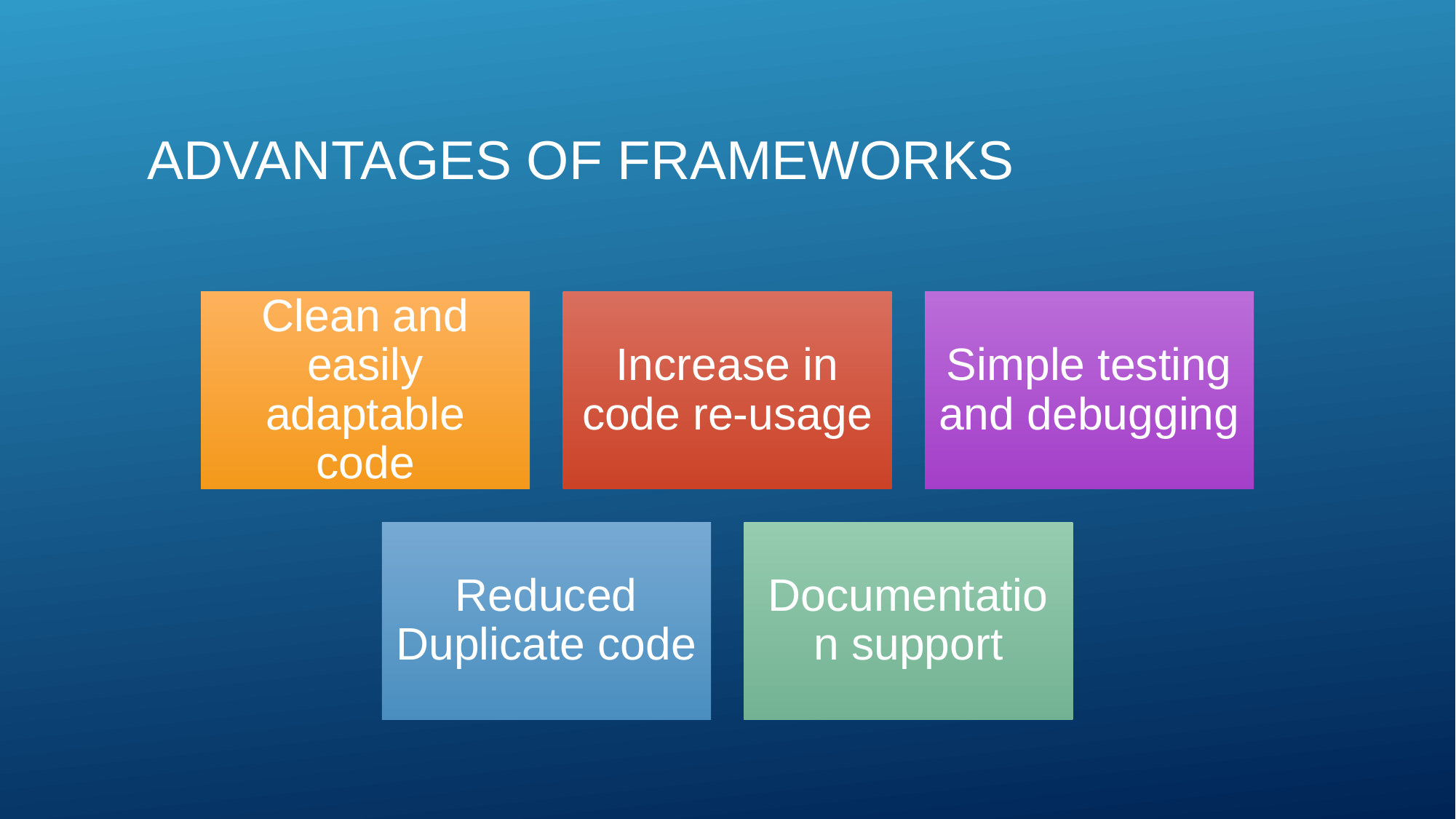

# Advantages of Frameworks
Clean and easily adaptable code
Increase in code re-usage
Simple testing and debugging
Reduced Duplicate code
Documentation support